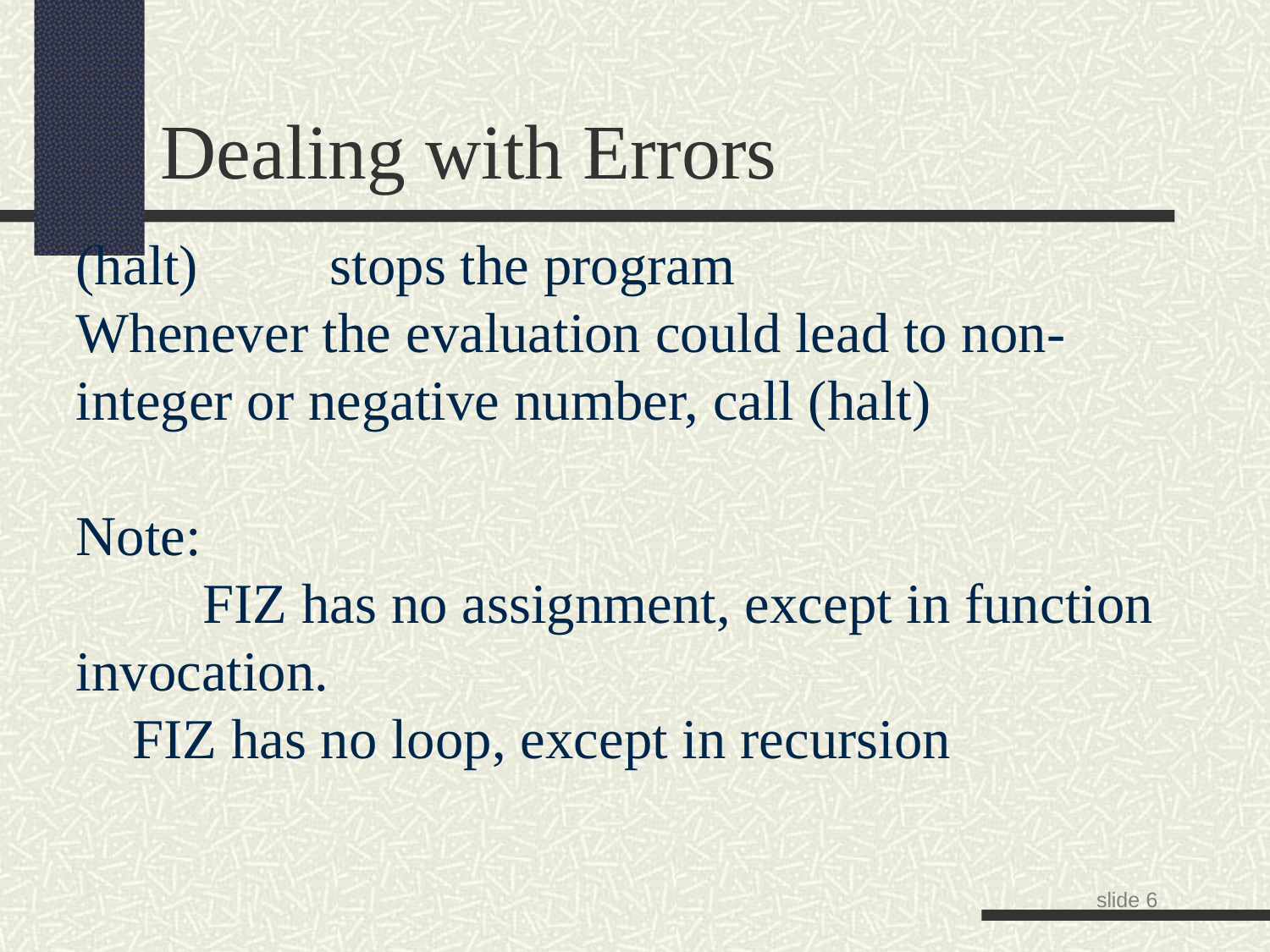

Dealing with Errors
(halt)		stops the program
Whenever the evaluation could lead to non-integer or negative number, call (halt)

Note:
	FIZ has no assignment, except in function invocation.
    FIZ has no loop, except in recursion

slide 6